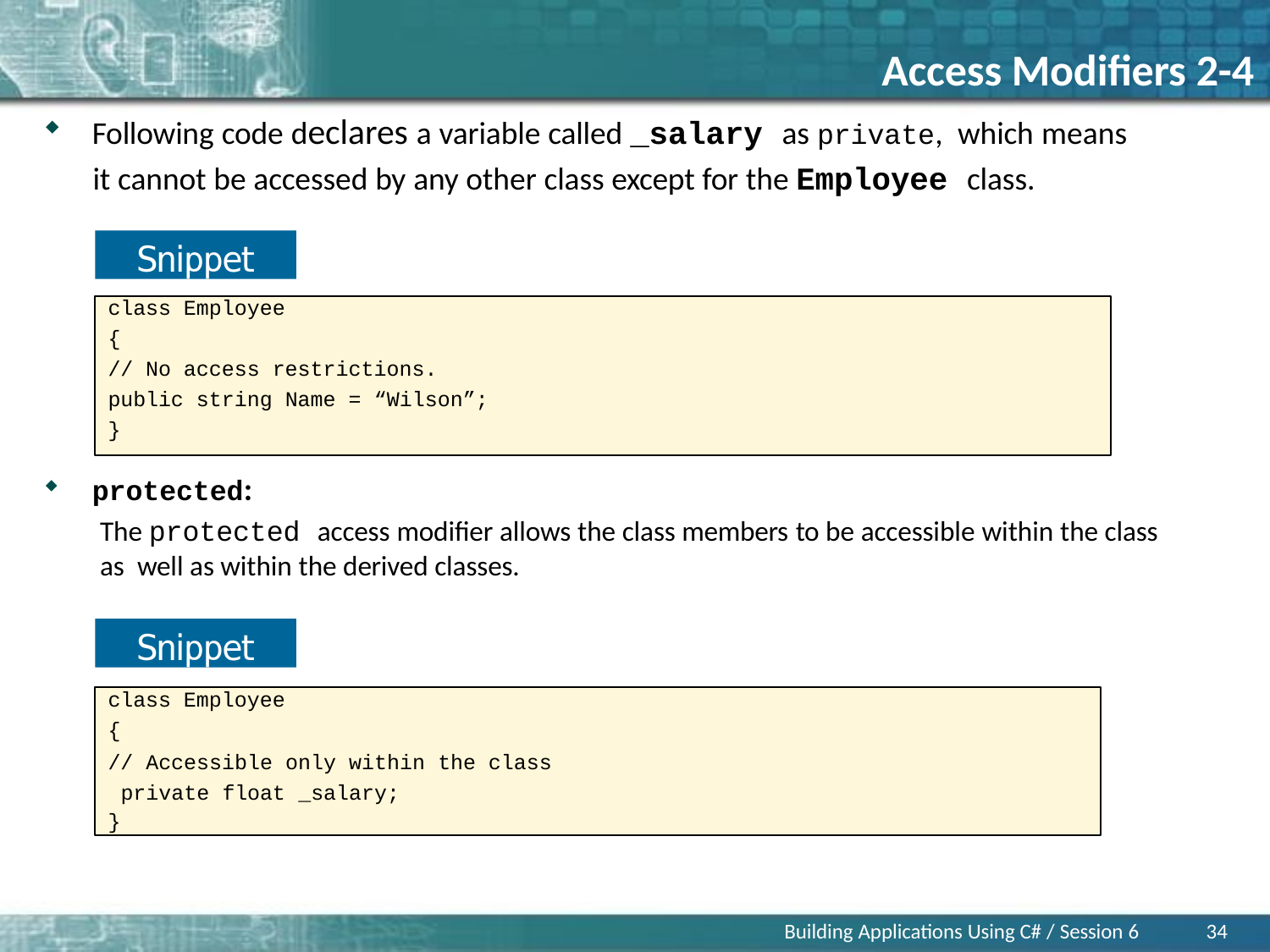

# Access Modifiers 2-4
Following code declares a variable called _salary as private, which means
it cannot be accessed by any other class except for the Employee class.
Snippet

class Employee
{
// No access restrictions.  public string Name = “Wilson”;
}
protected:
The protected access modifier allows the class members to be accessible within the class as  well as within the derived classes.
Snippet

class Employee
{
// Accessible only within the class  private float _salary;
}
Building Applications Using C# / Session 6
34